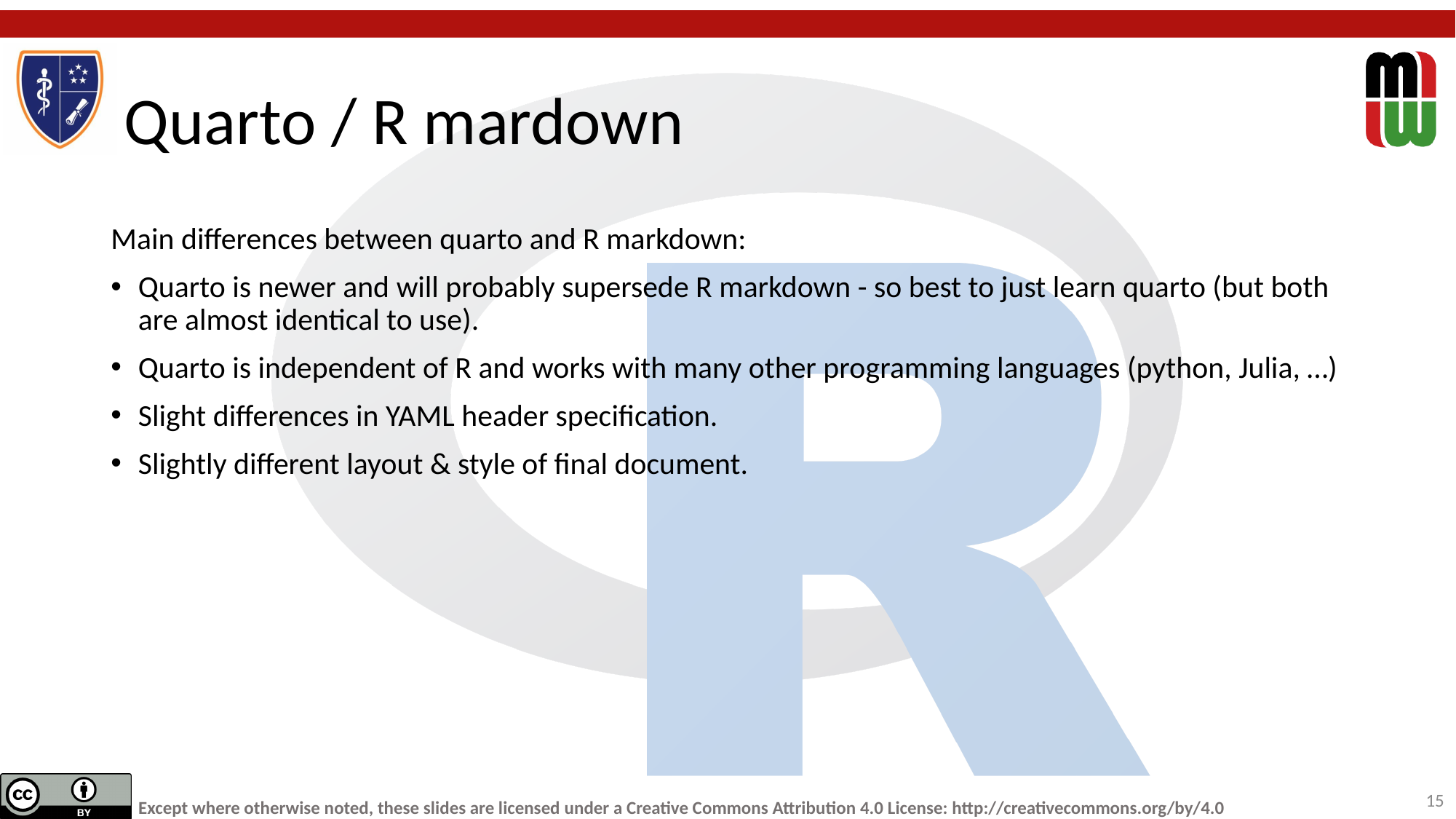

# Quarto / R mardown
Main differences between quarto and R markdown:
Quarto is newer and will probably supersede R markdown - so best to just learn quarto (but both are almost identical to use).
Quarto is independent of R and works with many other programming languages (python, Julia, …)
Slight differences in YAML header specification.
Slightly different layout & style of final document.
15